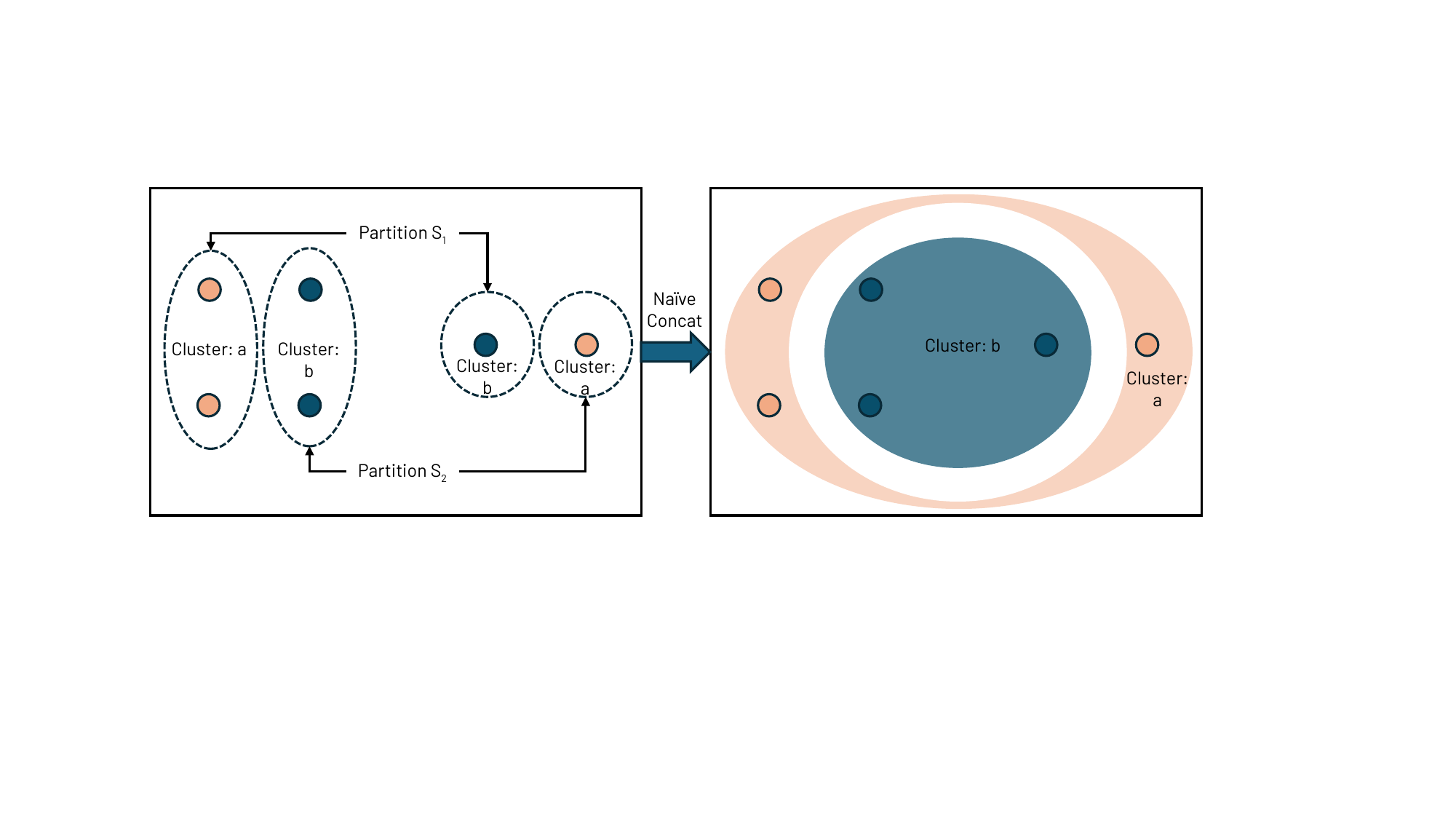

Partition S1

Naïve Concat

Cluster: b
Cluster: a
Cluster: b

Cluster: b
Cluster: a
Cluster: a

Partition S2